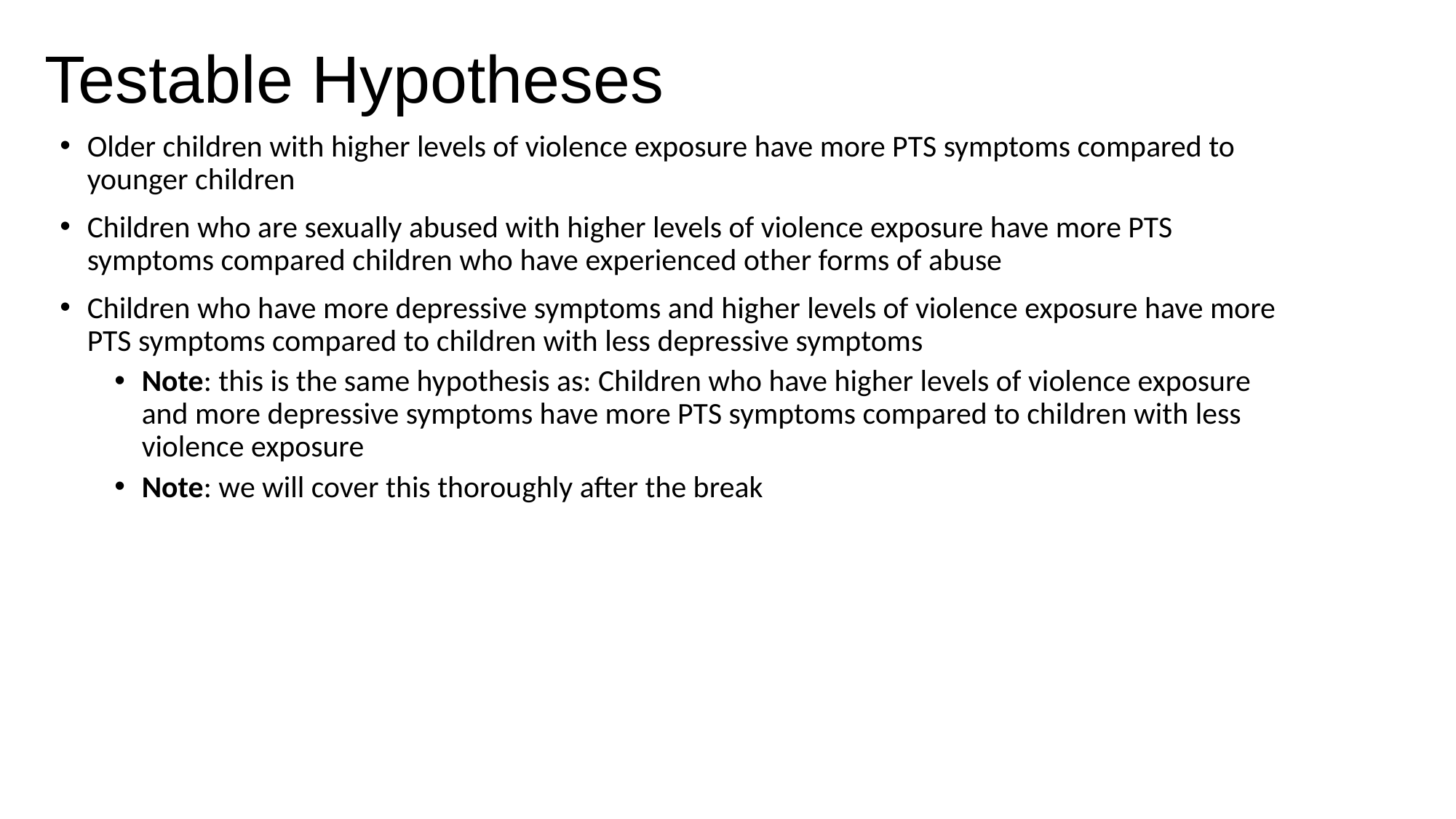

# Testable Hypotheses
Older children with higher levels of violence exposure have more PTS symptoms compared to younger children
Children who are sexually abused with higher levels of violence exposure have more PTS symptoms compared children who have experienced other forms of abuse
Children who have more depressive symptoms and higher levels of violence exposure have more PTS symptoms compared to children with less depressive symptoms
Note: this is the same hypothesis as: Children who have higher levels of violence exposure and more depressive symptoms have more PTS symptoms compared to children with less violence exposure
Note: we will cover this thoroughly after the break